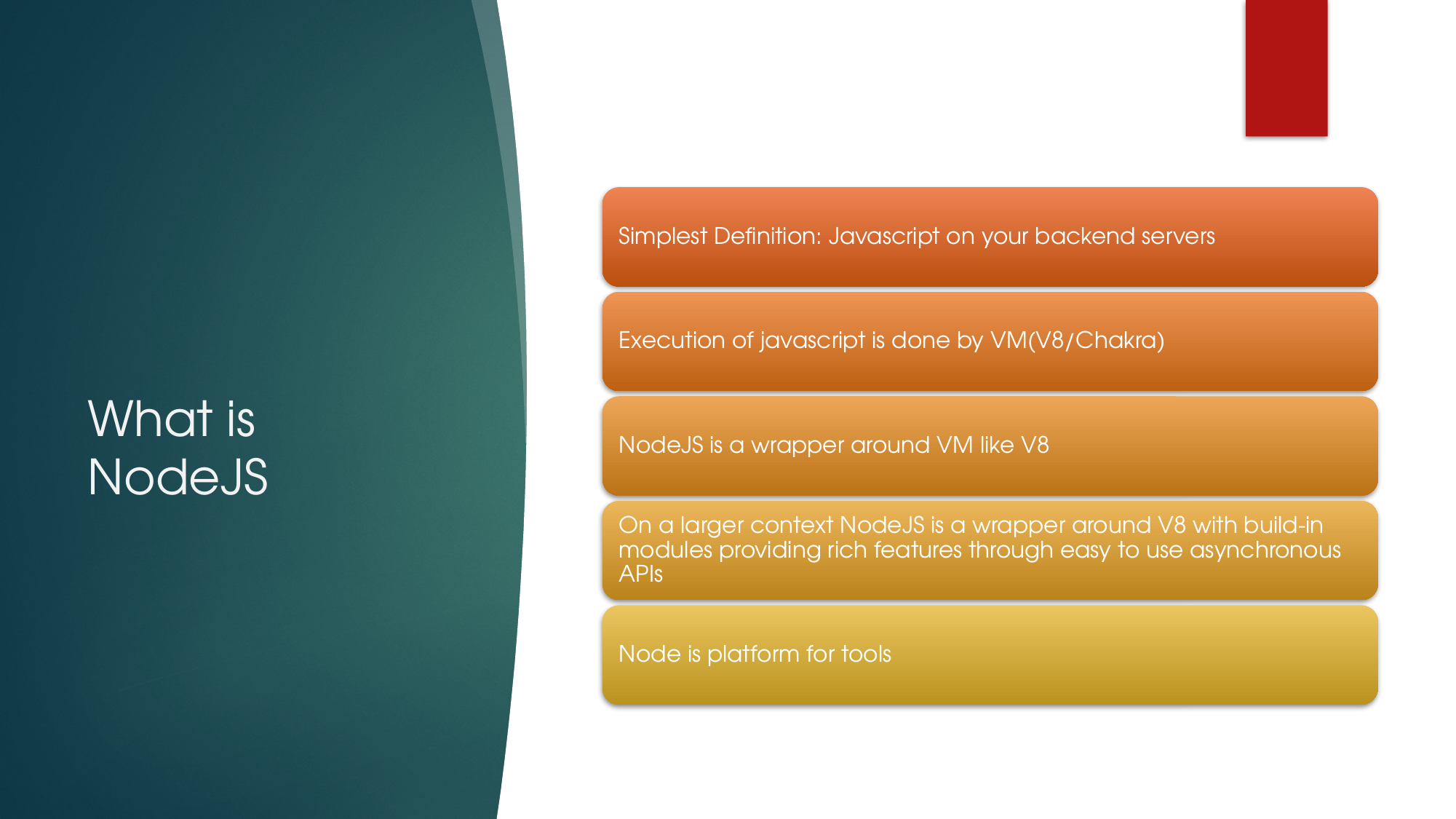

# What is NodeJS
Simplest Definition: Javascript on your backend servers
Execution of javascript is done by VM(V8/Chakra)
NodeJS is a wrapper around VM like V8
On a larger context NodeJS is a wrapper around V8 with build-in modules providing rich features through easy to use asynchronous APIs
Node is platform for tools